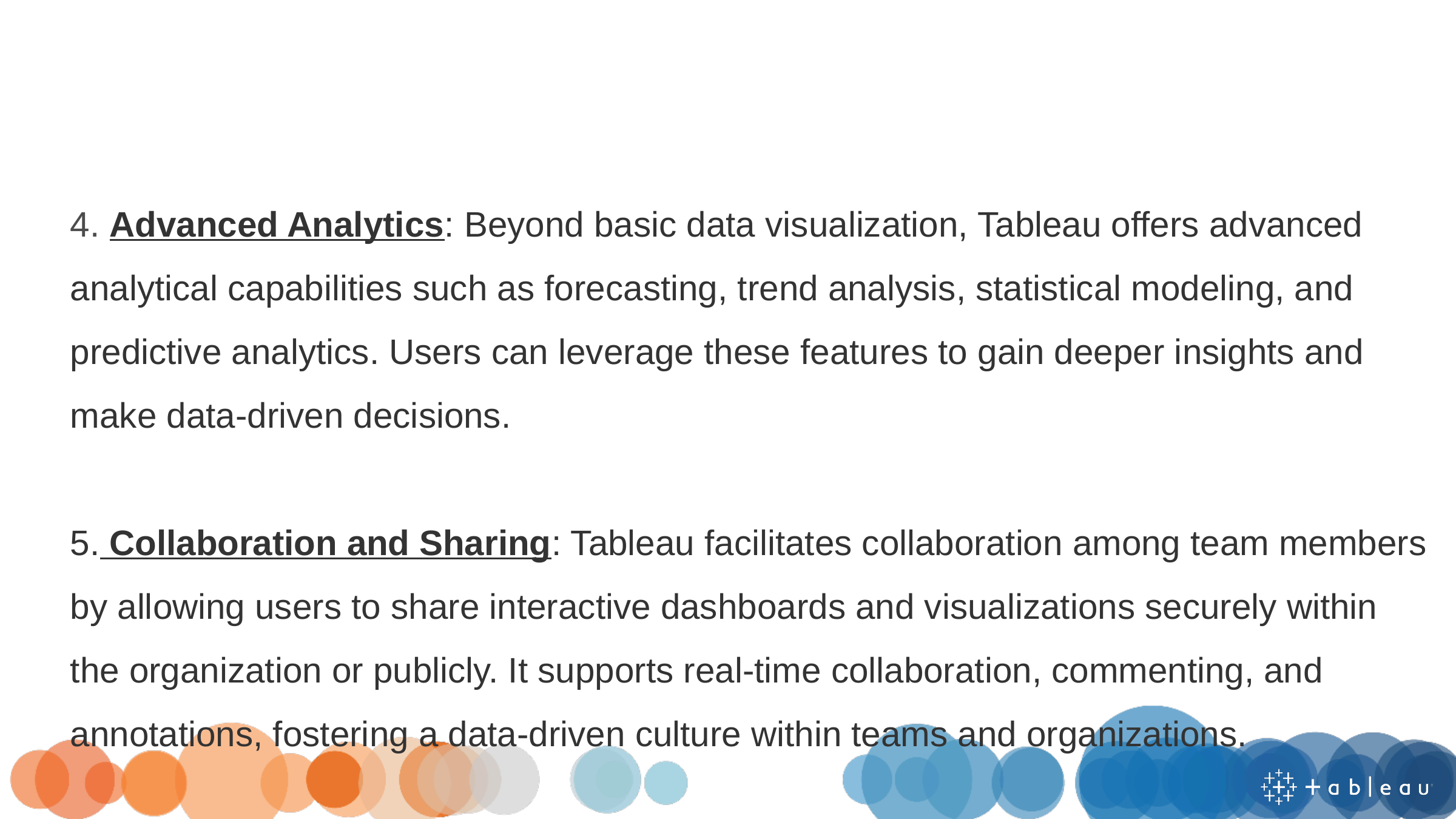

4. Advanced Analytics: Beyond basic data visualization, Tableau offers advanced analytical capabilities such as forecasting, trend analysis, statistical modeling, and predictive analytics. Users can leverage these features to gain deeper insights and make data-driven decisions.

5. Collaboration and Sharing: Tableau facilitates collaboration among team members by allowing users to share interactive dashboards and visualizations securely within the organization or publicly. It supports real-time collaboration, commenting, and annotations, fostering a data-driven culture within teams and organizations.